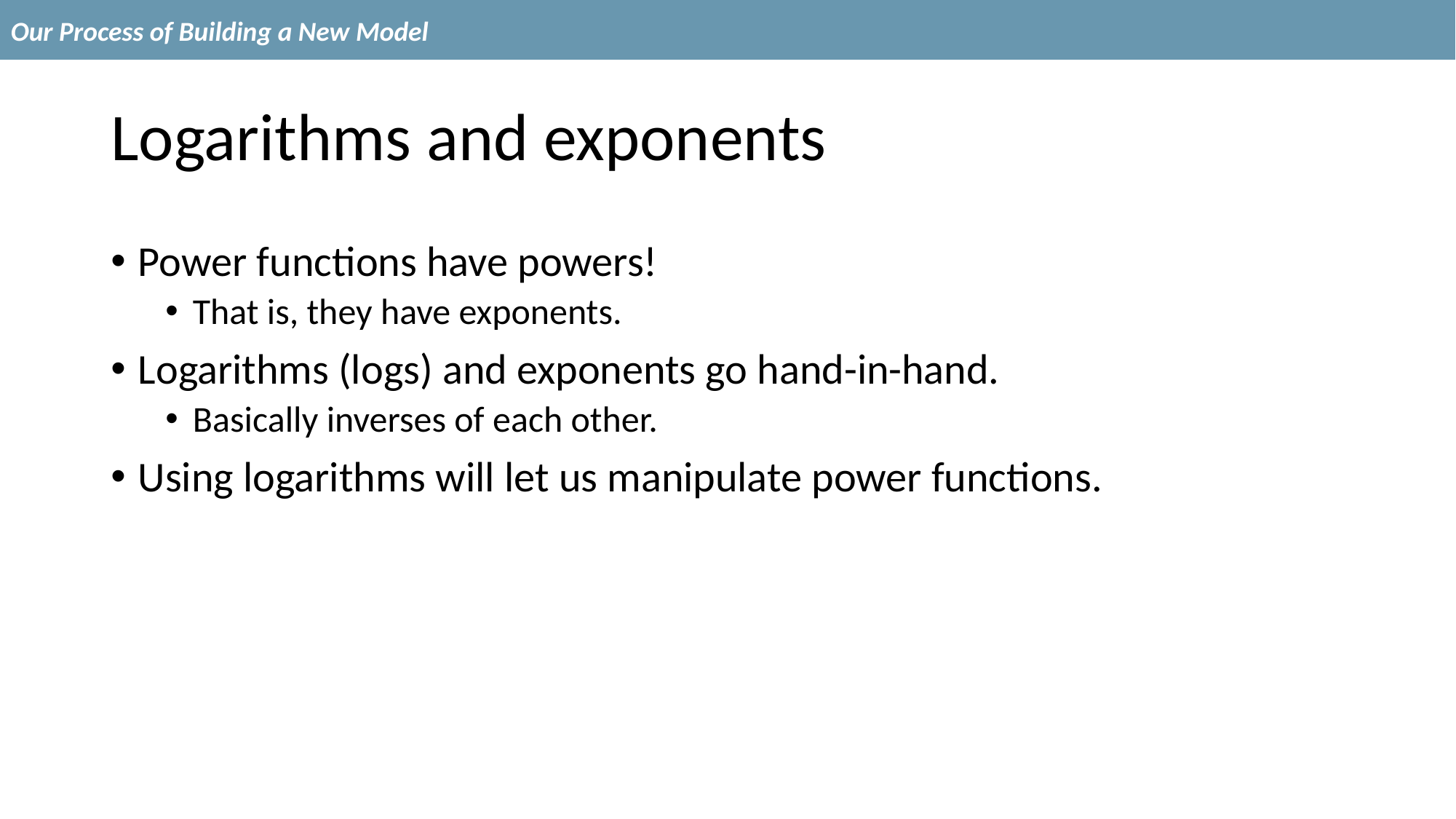

Our Process of Building a New Model
# Logarithms and exponents
Power functions have powers!
That is, they have exponents.
Logarithms (logs) and exponents go hand-in-hand.
Basically inverses of each other.
Using logarithms will let us manipulate power functions.